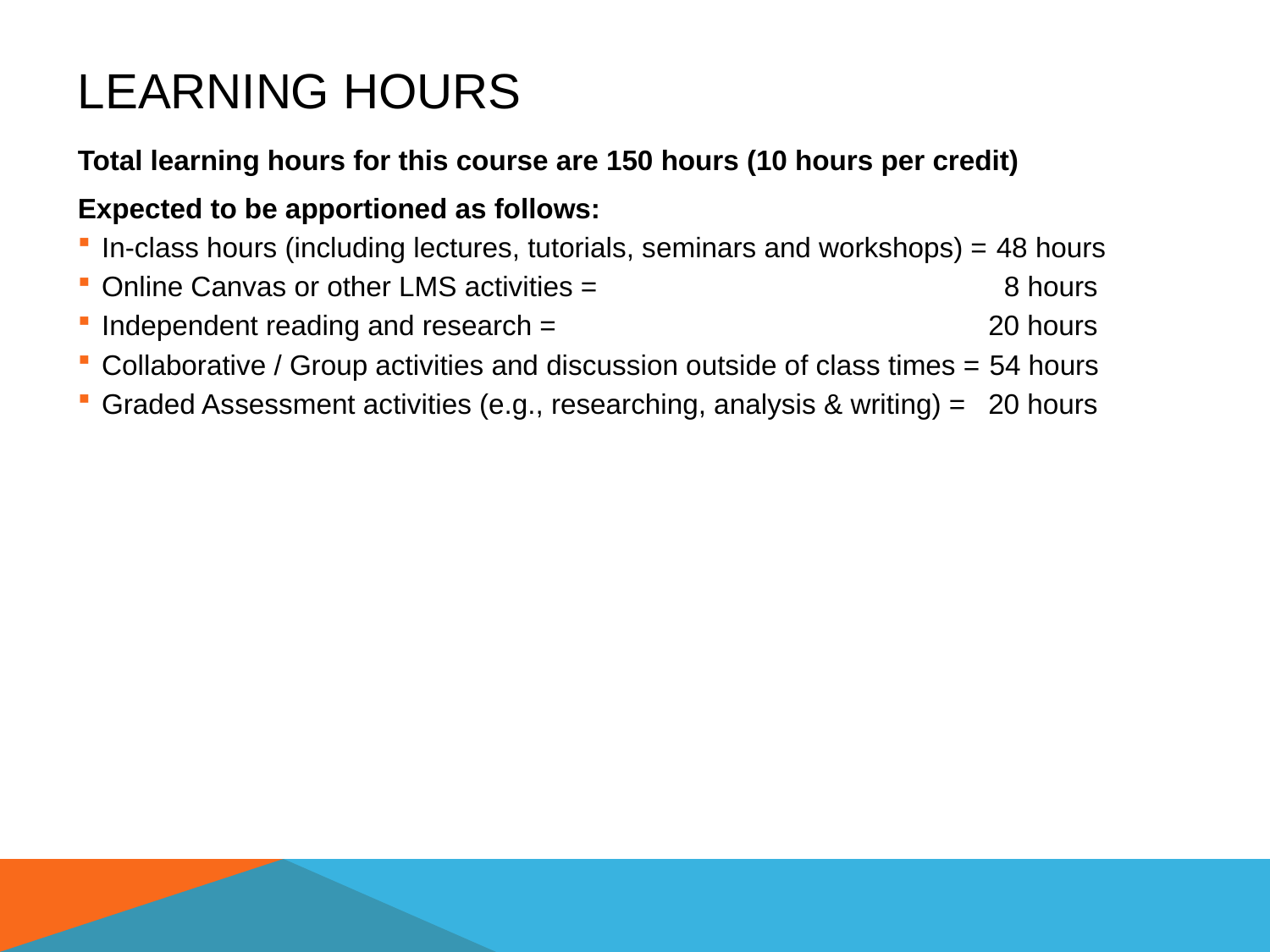

# learning Hours
Total learning hours for this course are 150 hours (10 hours per credit)
Expected to be apportioned as follows:
In-class hours (including lectures, tutorials, seminars and workshops) = 	48 hours
Online Canvas or other LMS activities = 	8 hours
Independent reading and research = 	20 hours
Collaborative / Group activities and discussion outside of class times = 	54 hours
Graded Assessment activities (e.g., researching, analysis & writing) = 	20 hours